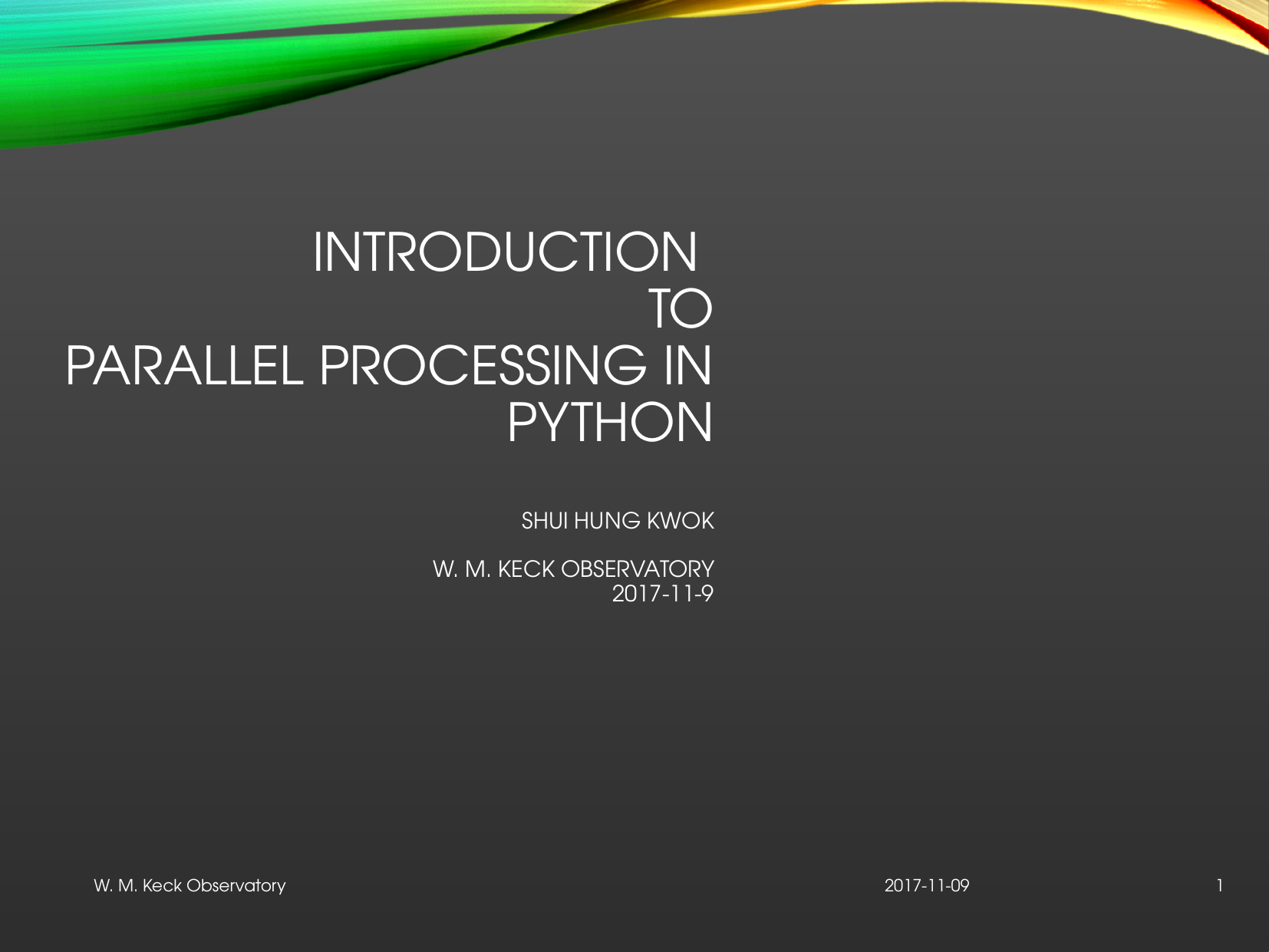

Introduction
to
Parallel Processing in Python
Shui Hung Kwok
W. M. Keck Observatory
2017-11-9
1
W. M. Keck Observatory
2017-11-09